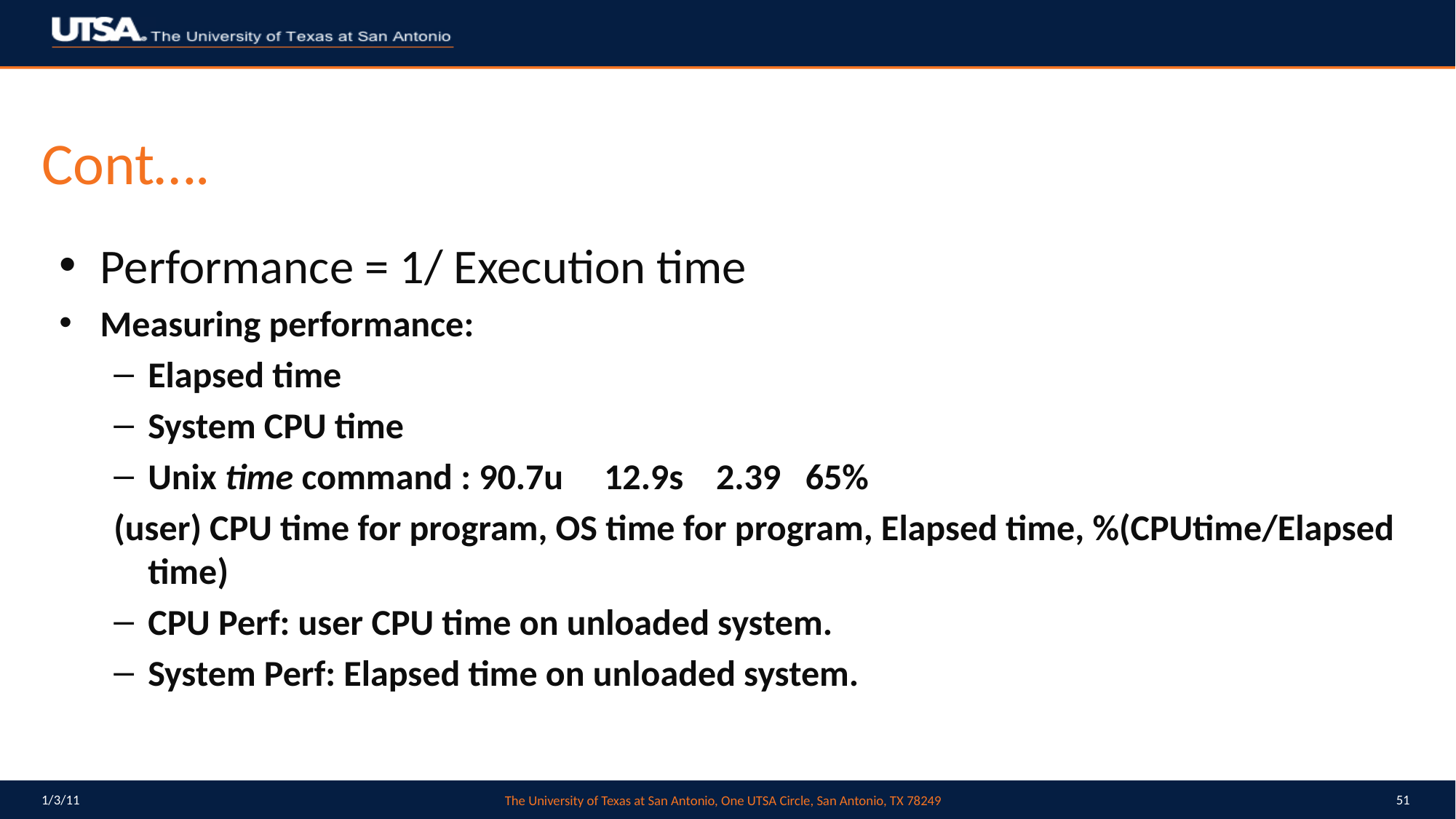

# Cont….
Performance = 1/ Execution time
Measuring performance:
Elapsed time
System CPU time
Unix time command : 90.7u     12.9s    2.39   65%
(user) CPU time for program, OS time for program, Elapsed time, %(CPUtime/Elapsed time)
CPU Perf: user CPU time on unloaded system.
System Perf: Elapsed time on unloaded system.